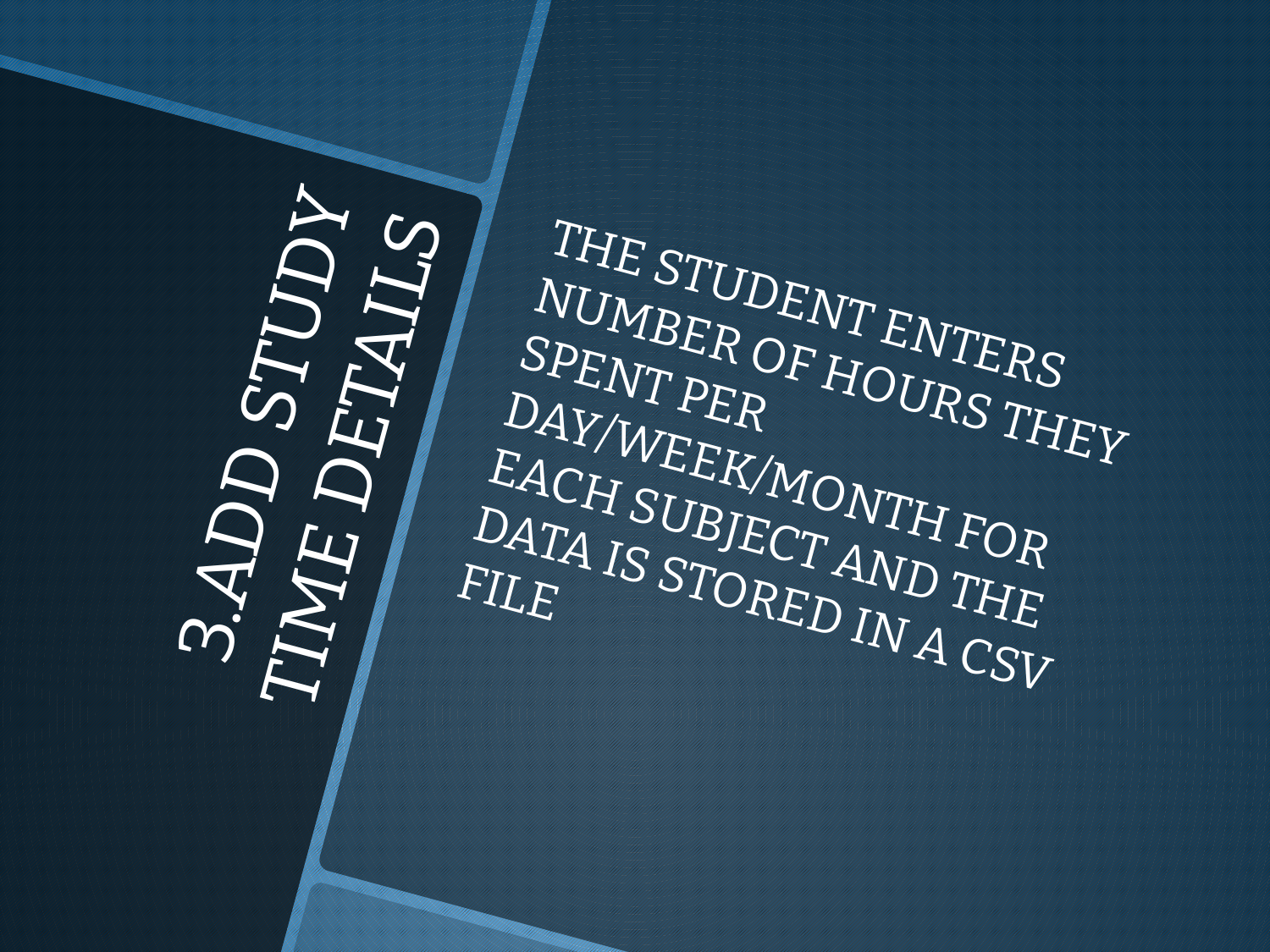

THE STUDENT ENTERS NUMBER OF HOURS THEY SPENT PER DAY/WEEK/MONTH FOR EACH SUBJECT AND THE DATA IS STORED IN A CSV FILE
# 3.ADD STUDY TIME DETAILS